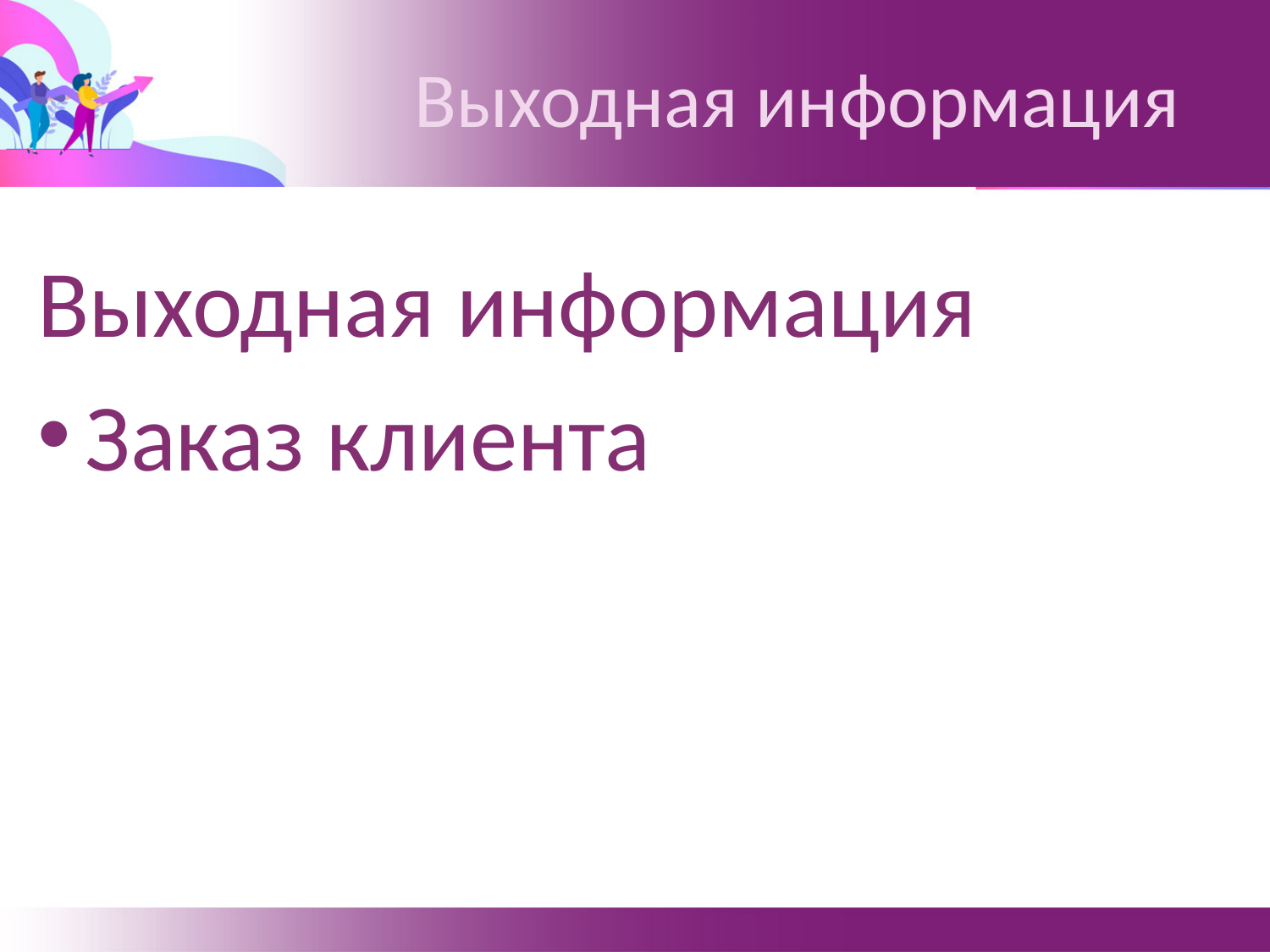

# Выходная информация
Выходная информация
Заказ клиента